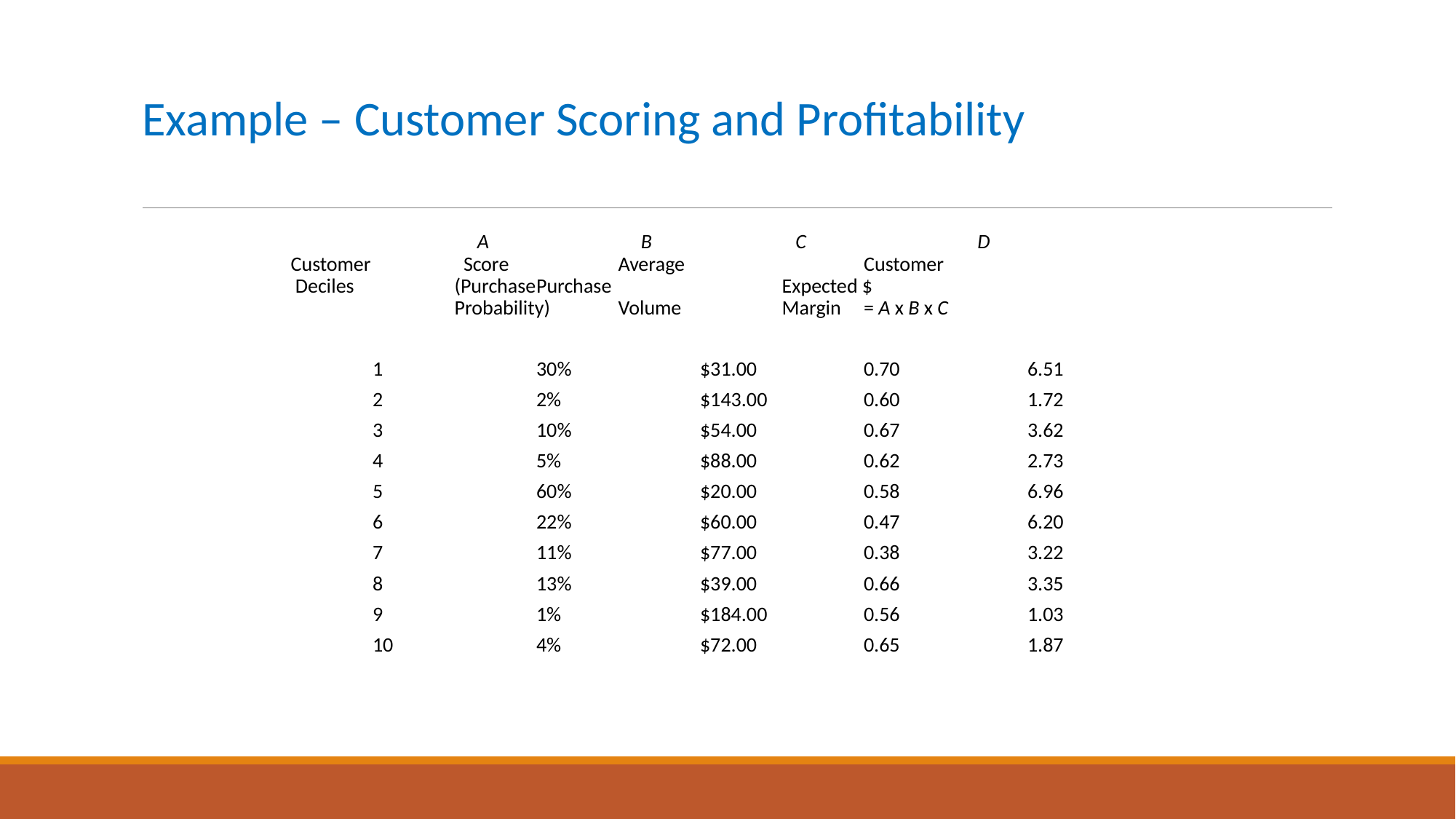

# Example – Customer Scoring and Profitability
		     A		     B		   C		       D
Customer		  Score		Average			Customer
 Deciles             	(Purchase	Purchase			Expected $
                    	Probability)	Volume		Margin	= A x B x C
	1		30%		$31.00		0.70		6.51
	2		2%		$143.00		0.60		1.72
	3		10%		$54.00		0.67		3.62
	4		5%		$88.00		0.62		2.73
	5		60%		$20.00		0.58		6.96
	6		22%		$60.00		0.47		6.20
	7		11%		$77.00		0.38		3.22
	8		13%		$39.00		0.66		3.35
	9		1%		$184.00		0.56		1.03
	10		4%		$72.00		0.65		1.87